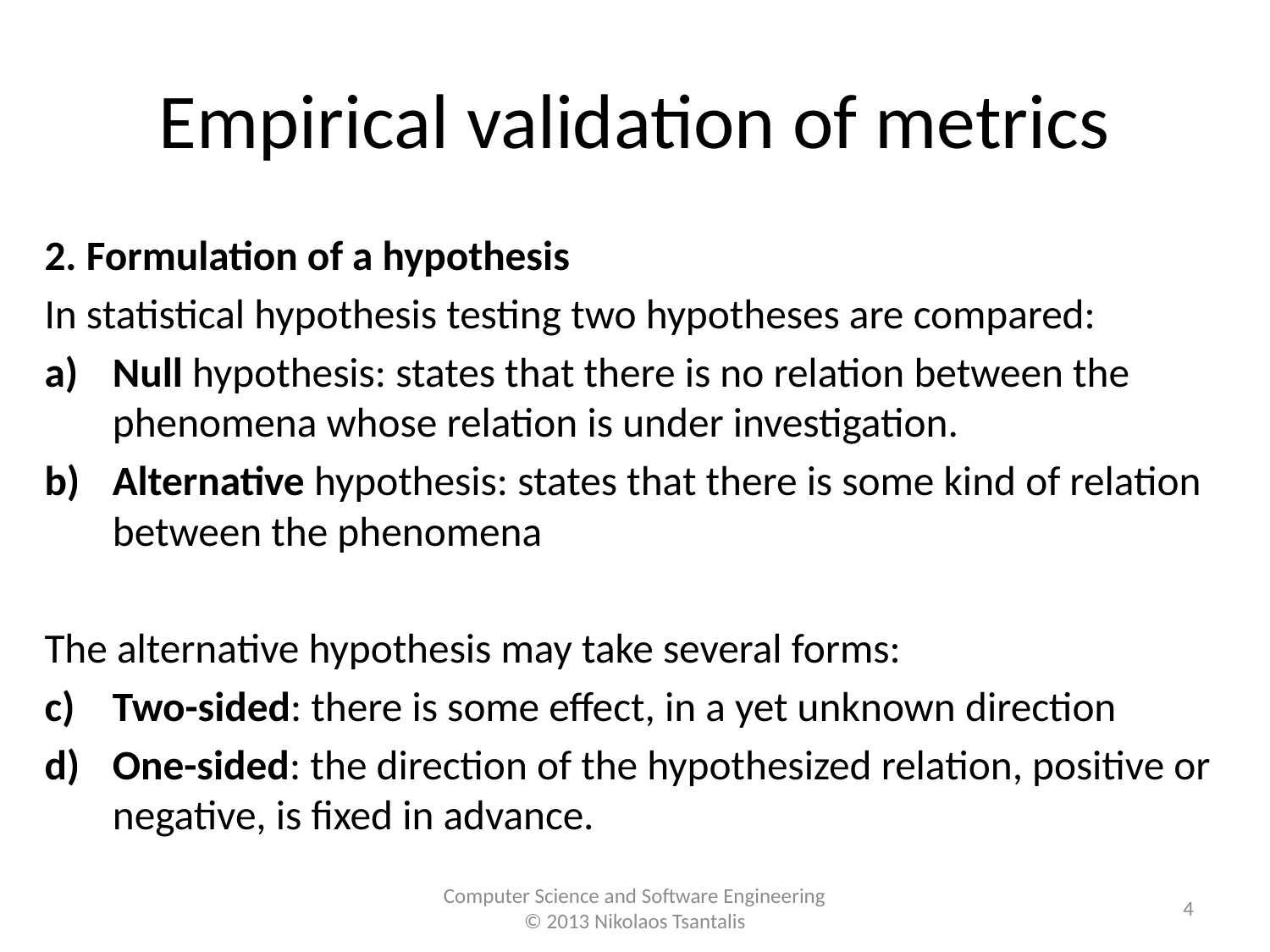

# Empirical validation of metrics
2. Formulation of a hypothesis
In statistical hypothesis testing two hypotheses are compared:
Null hypothesis: states that there is no relation between the phenomena whose relation is under investigation.
Alternative hypothesis: states that there is some kind of relation between the phenomena

The alternative hypothesis may take several forms:
Two-sided: there is some effect, in a yet unknown direction
One-sided: the direction of the hypothesized relation, positive or negative, is fixed in advance.
4